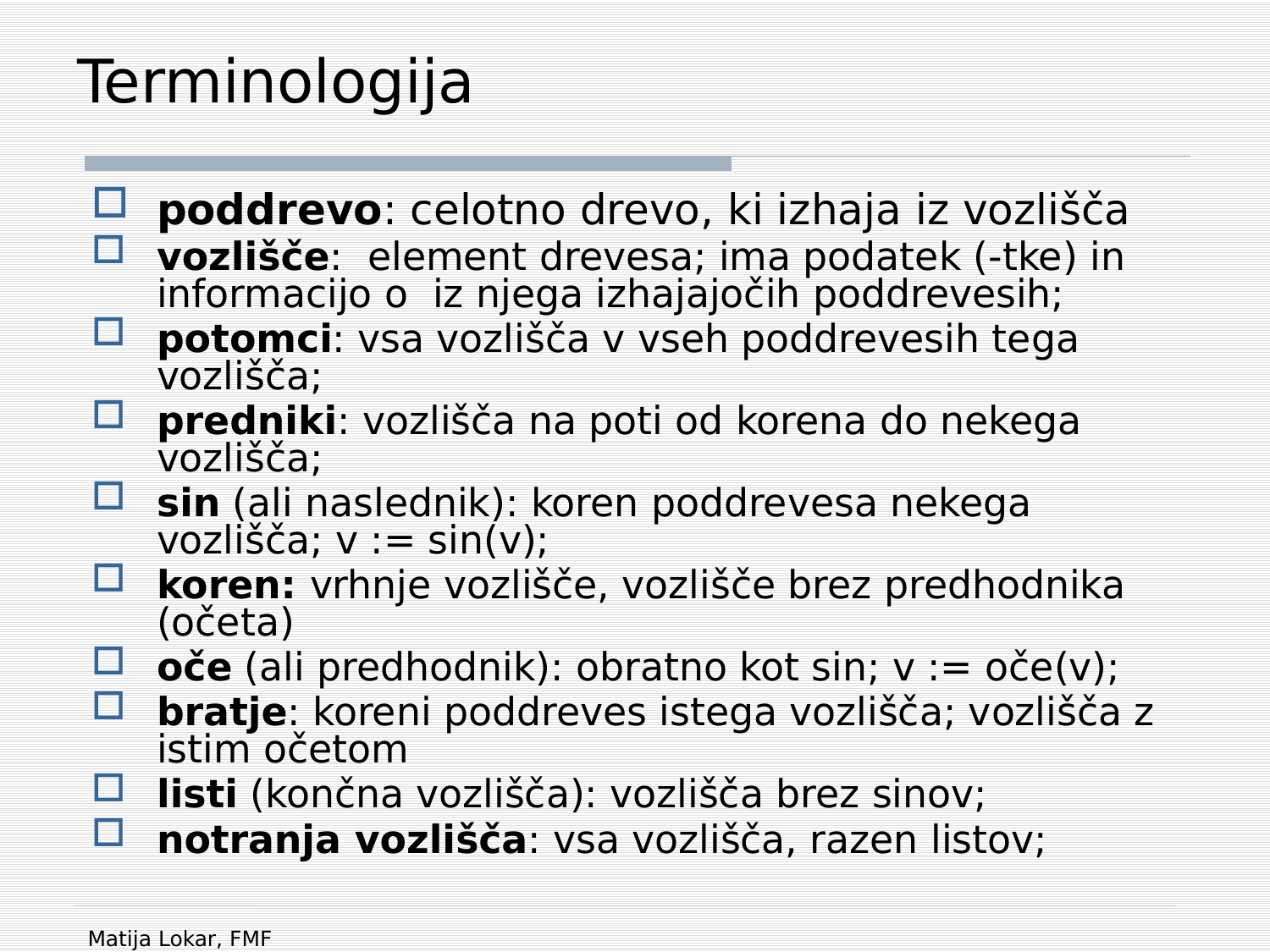

# Terminologija
poddrevo: celotno drevo, ki izhaja iz vozlišča
vozlišče:  element drevesa; ima podatek (-tke) in informacijo o  iz njega izhajajočih poddrevesih;
potomci: vsa vozlišča v vseh poddrevesih tega vozlišča;
predniki: vozlišča na poti od korena do nekega vozlišča;
sin (ali naslednik): koren poddrevesa nekega vozlišča; v := sin(v);
koren: vrhnje vozlišče, vozlišče brez predhodnika (očeta)
oče (ali predhodnik): obratno kot sin; v := oče(v);
bratje: koreni poddreves istega vozlišča; vozlišča z istim očetom
listi (končna vozlišča): vozlišča brez sinov;
notranja vozlišča: vsa vozlišča, razen listov;

Matija Lokar, FMF